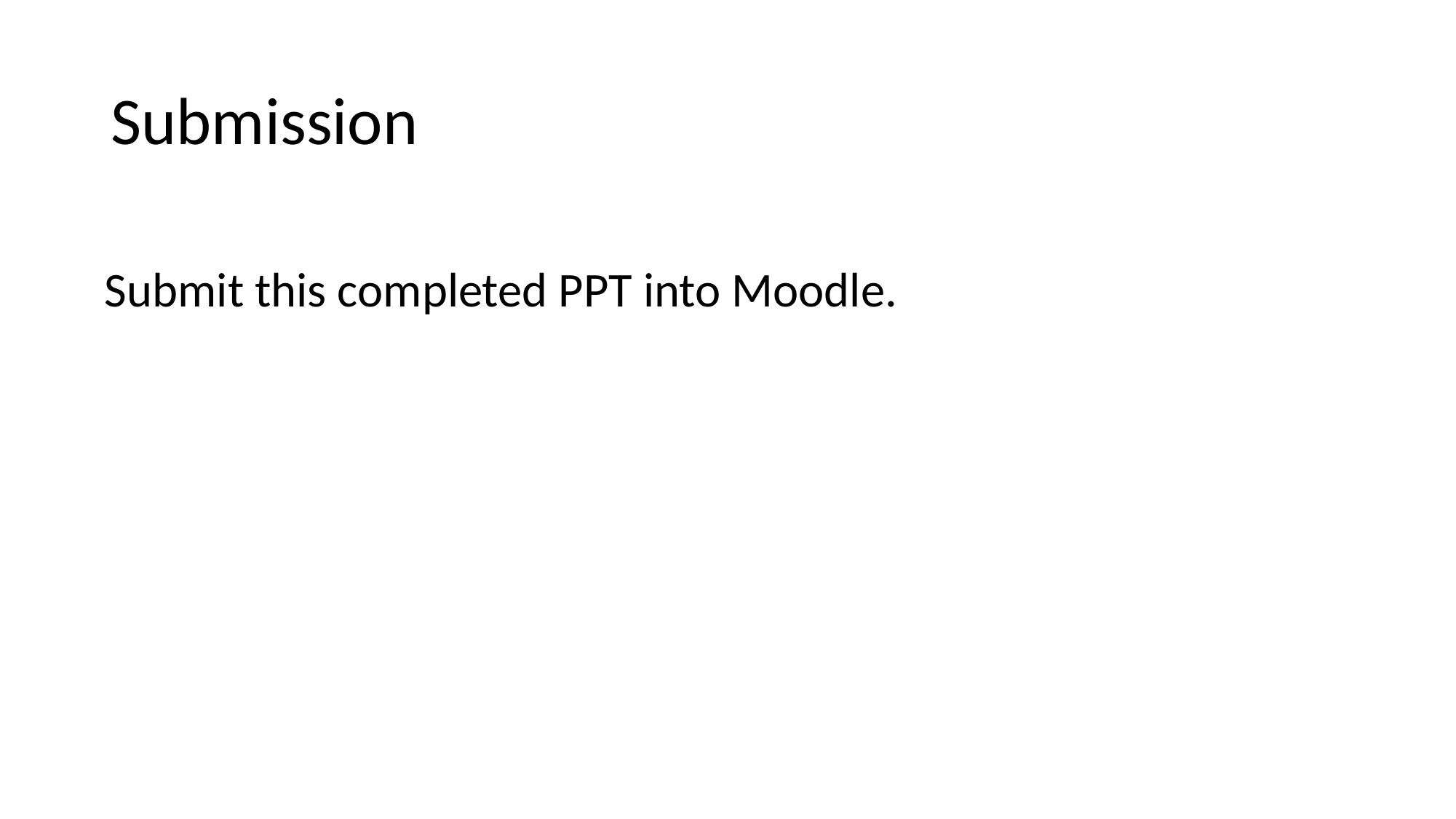

# Submission
Submit this completed PPT into Moodle.